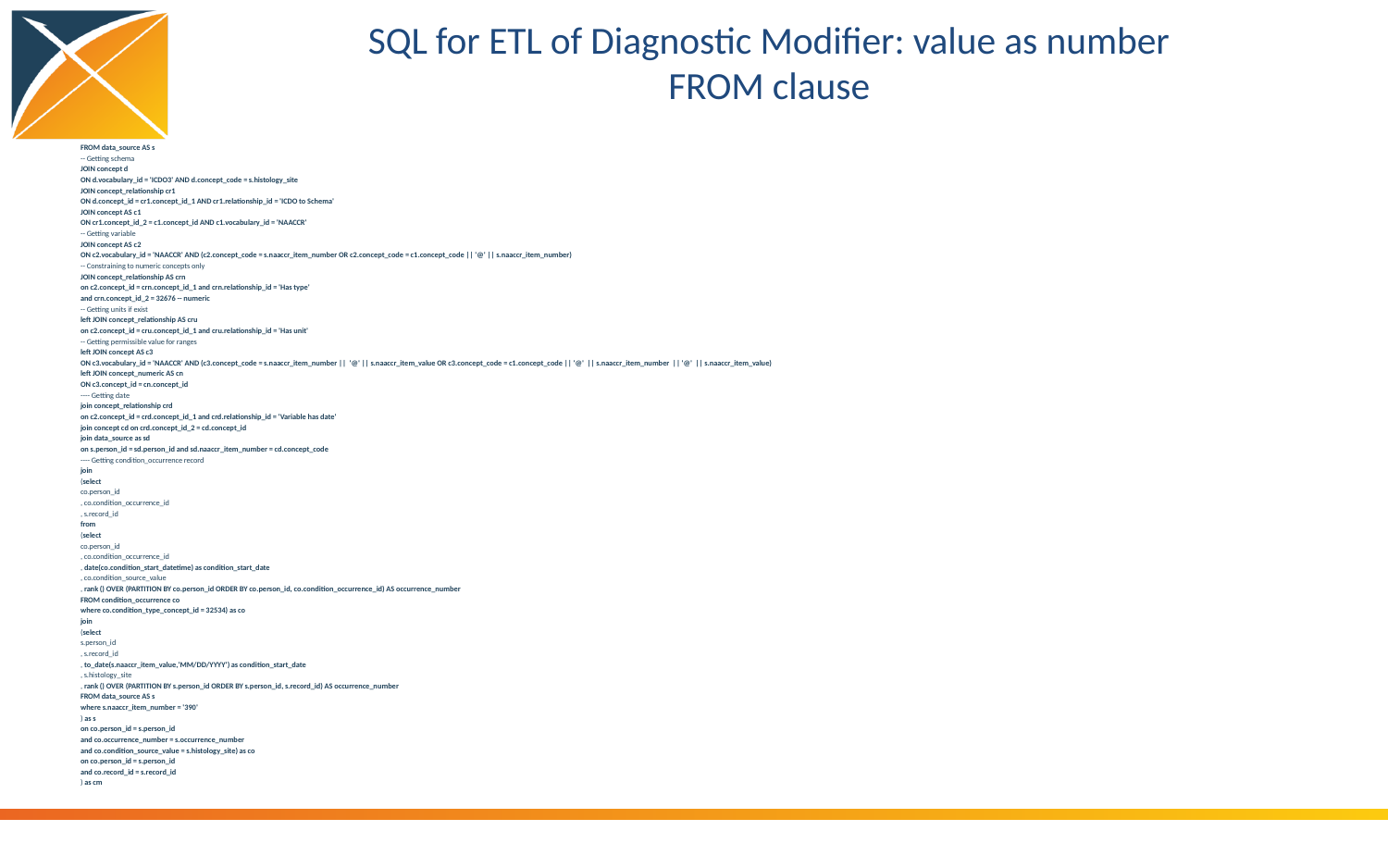

# SQL for ETL of Diagnostic Modifier: value as number FROM clause
FROM data_source AS s
-- Getting schema
JOIN concept d
ON d.vocabulary_id = 'ICDO3' AND d.concept_code = s.histology_site
JOIN concept_relationship cr1
ON d.concept_id = cr1.concept_id_1 AND cr1.relationship_id = 'ICDO to Schema'
JOIN concept AS c1
ON cr1.concept_id_2 = c1.concept_id AND c1.vocabulary_id = 'NAACCR'
-- Getting variable
JOIN concept AS c2
ON c2.vocabulary_id = 'NAACCR' AND (c2.concept_code = s.naaccr_item_number OR c2.concept_code = c1.concept_code || '@' || s.naaccr_item_number)
-- Constraining to numeric concepts only
JOIN concept_relationship AS crn
on c2.concept_id = crn.concept_id_1 and crn.relationship_id = 'Has type'
and crn.concept_id_2 = 32676 -- numeric
-- Getting units if exist
left JOIN concept_relationship AS cru
on c2.concept_id = cru.concept_id_1 and cru.relationship_id = 'Has unit'
-- Getting permissible value for ranges
left JOIN concept AS c3
ON c3.vocabulary_id = 'NAACCR' AND (c3.concept_code = s.naaccr_item_number ||  '@' || s.naaccr_item_value OR c3.concept_code = c1.concept_code || '@'  || s.naaccr_item_number  || '@'  || s.naaccr_item_value)
left JOIN concept_numeric AS cn
ON c3.concept_id = cn.concept_id
---- Getting date
join concept_relationship crd
on c2.concept_id = crd.concept_id_1 and crd.relationship_id = 'Variable has date'
join concept cd on crd.concept_id_2 = cd.concept_id
join data_source as sd
on s.person_id = sd.person_id and sd.naaccr_item_number = cd.concept_code
---- Getting condition_occurrence record
join
(select
co.person_id
, co.condition_occurrence_id
, s.record_id
from
(select
co.person_id
, co.condition_occurrence_id
, date(co.condition_start_datetime) as condition_start_date
, co.condition_source_value
, rank () OVER (PARTITION BY co.person_id ORDER BY co.person_id, co.condition_occurrence_id) AS occurrence_number
FROM condition_occurrence co
where co.condition_type_concept_id = 32534) as co
join
(select
s.person_id
, s.record_id
, to_date(s.naaccr_item_value,'MM/DD/YYYY') as condition_start_date
, s.histology_site
, rank () OVER (PARTITION BY s.person_id ORDER BY s.person_id, s.record_id) AS occurrence_number
FROM data_source AS s
where s.naaccr_item_number = '390'
) as s
on co.person_id = s.person_id
and co.occurrence_number = s.occurrence_number
and co.condition_source_value = s.histology_site) as co
on co.person_id = s.person_id
and co.record_id = s.record_id
) as cm